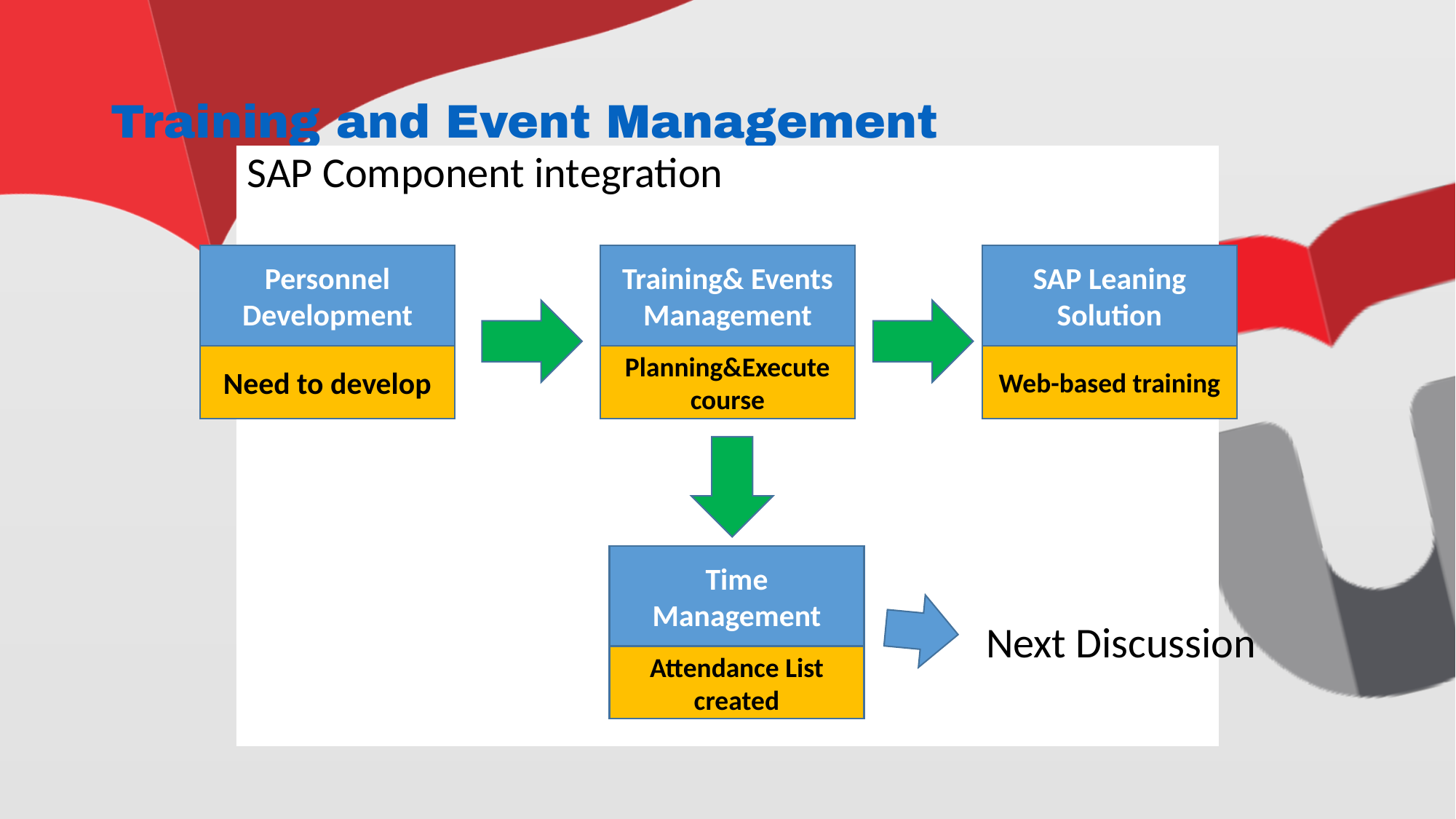

# Training and Event Management
SAP Component integration
Personnel Development
Training& Events Management
SAP Leaning Solution

Need to develop
Planning&Execute course
Web-based training

Time Management

Next Discussion
Attendance List created